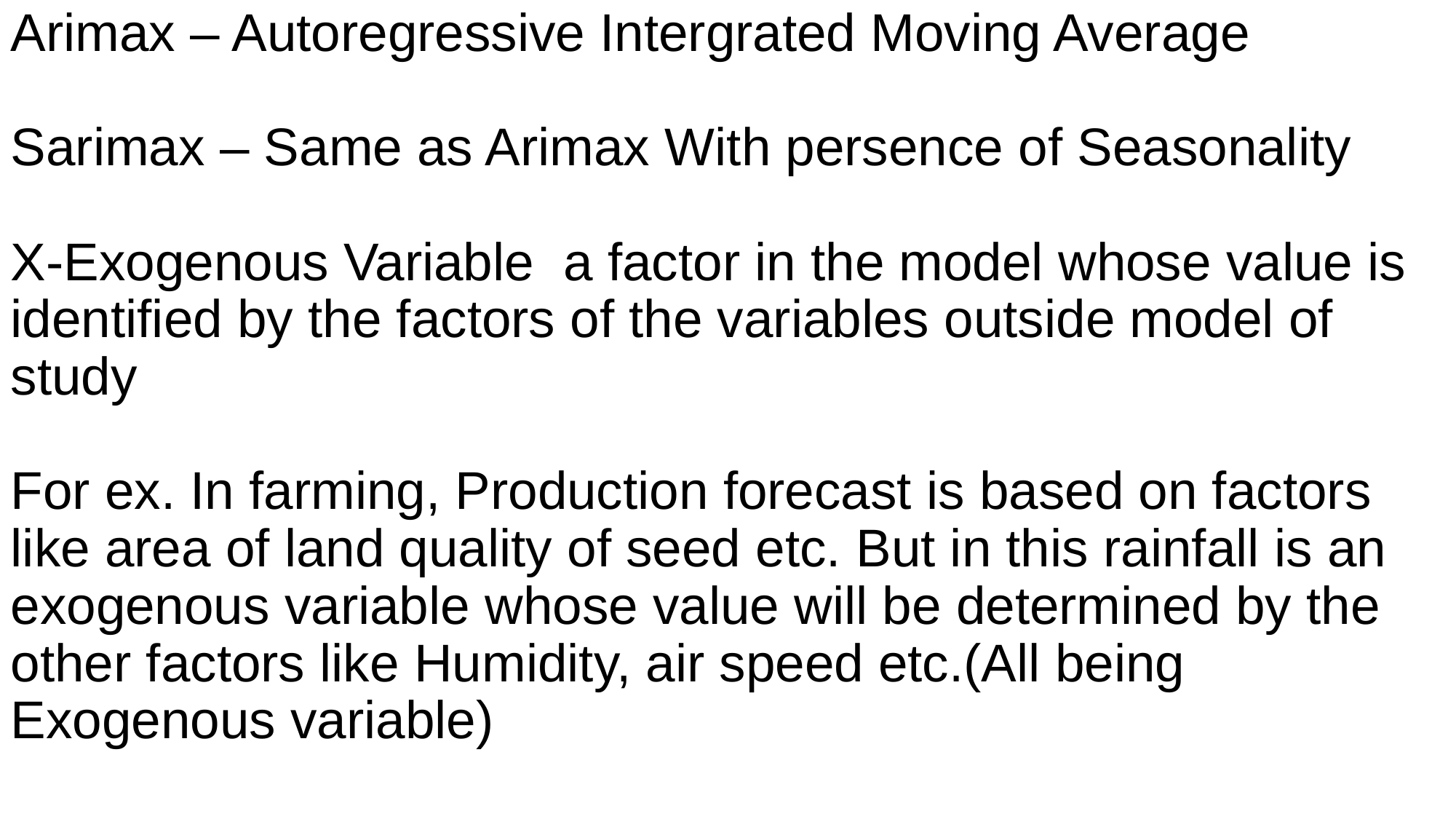

# Arimax – Autoregressive Intergrated Moving Average Sarimax – Same as Arimax With persence of Seasonality X-Exogenous Variable  a factor in the model whose value is identified by the factors of the variables outside model of study For ex. In farming, Production forecast is based on factors like area of land quality of seed etc. But in this rainfall is an exogenous variable whose value will be determined by the other factors like Humidity, air speed etc.(All being Exogenous variable)